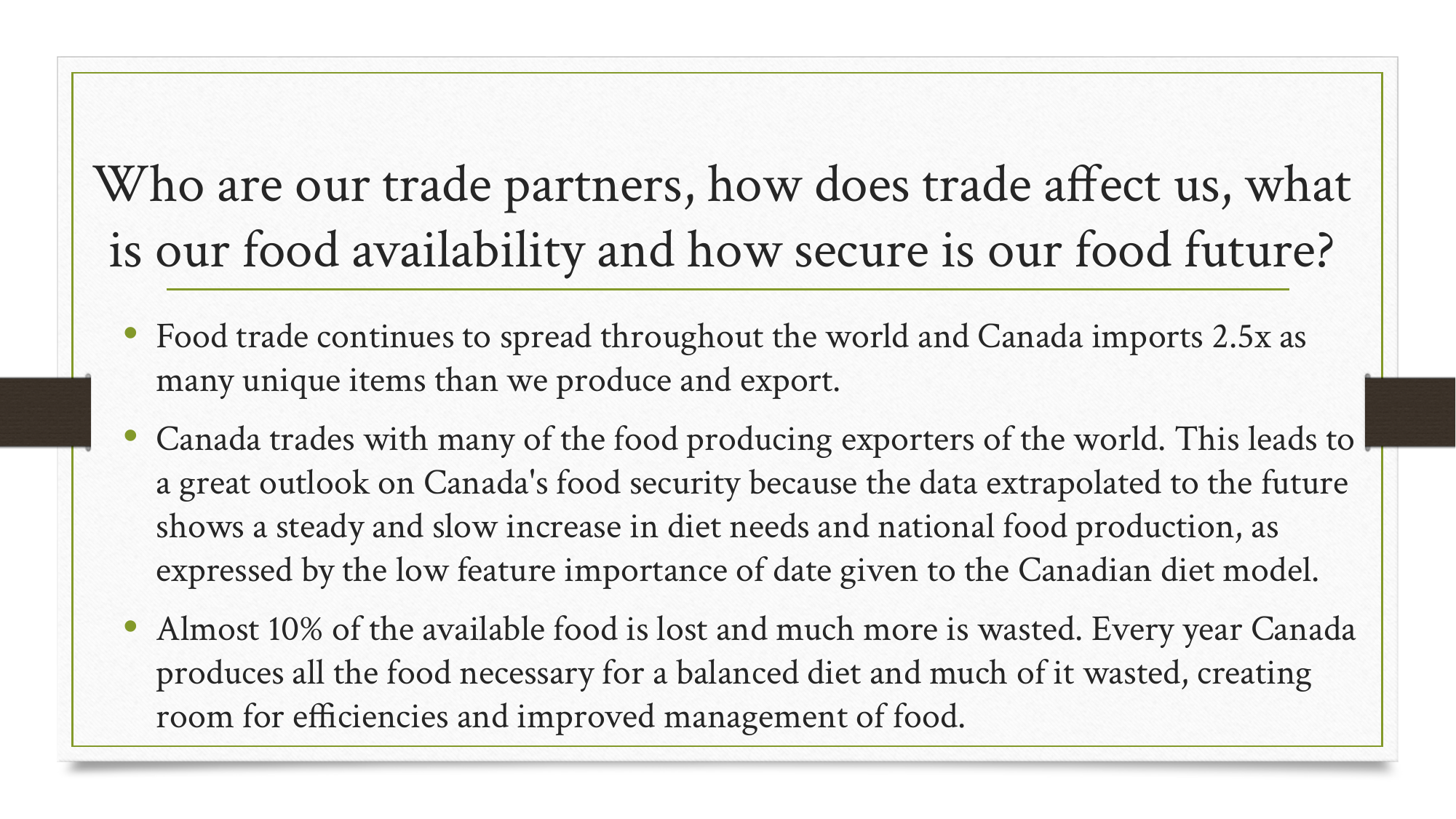

# Who are our trade partners, how does trade affect us, what is our food availability and how secure is our food future?

Food trade continues to spread throughout the world and Canada imports 2.5x as many unique items than we produce and export.
Canada trades with many of the food producing exporters of the world. This leads to a great outlook on Canada's food security because the data extrapolated to the future shows a steady and slow increase in diet needs and national food production, as expressed by the low feature importance of date given to the Canadian diet model.
Almost 10% of the available food is lost and much more is wasted. Every year Canada produces all the food necessary for a balanced diet and much of it wasted, creating room for efficiencies and improved management of food.